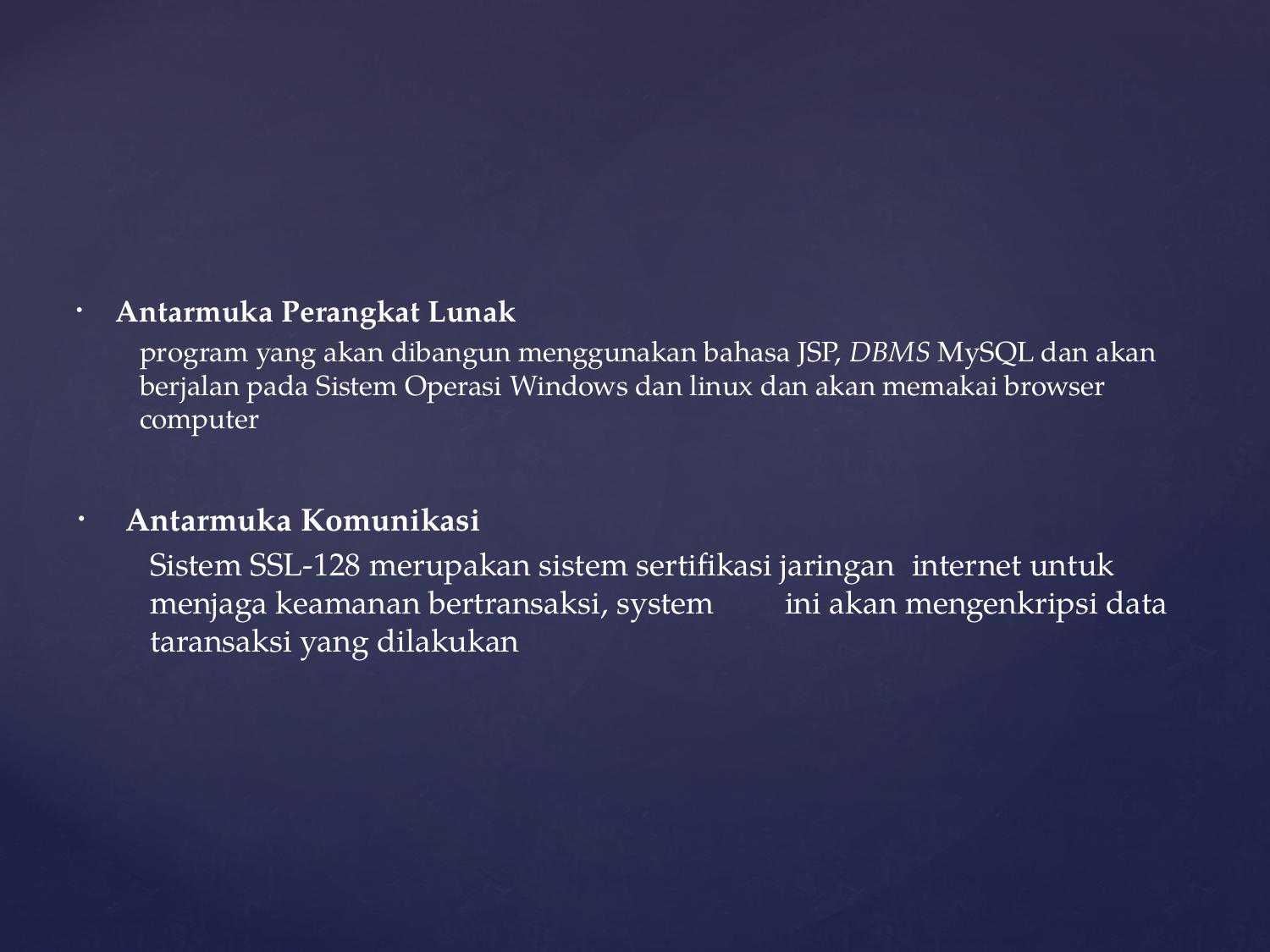

Antarmuka Perangkat Lunak
program yang akan dibangun menggunakan bahasa JSP, DBMS MySQL dan akan berjalan pada Sistem Operasi Windows dan linux dan akan memakai browser computer

Antarmuka Komunikasi
Sistem SSL-128 merupakan sistem sertifikasi jaringan 	internet untuk menjaga keamanan bertransaksi, system 	ini akan mengenkripsi data taransaksi yang dilakukan